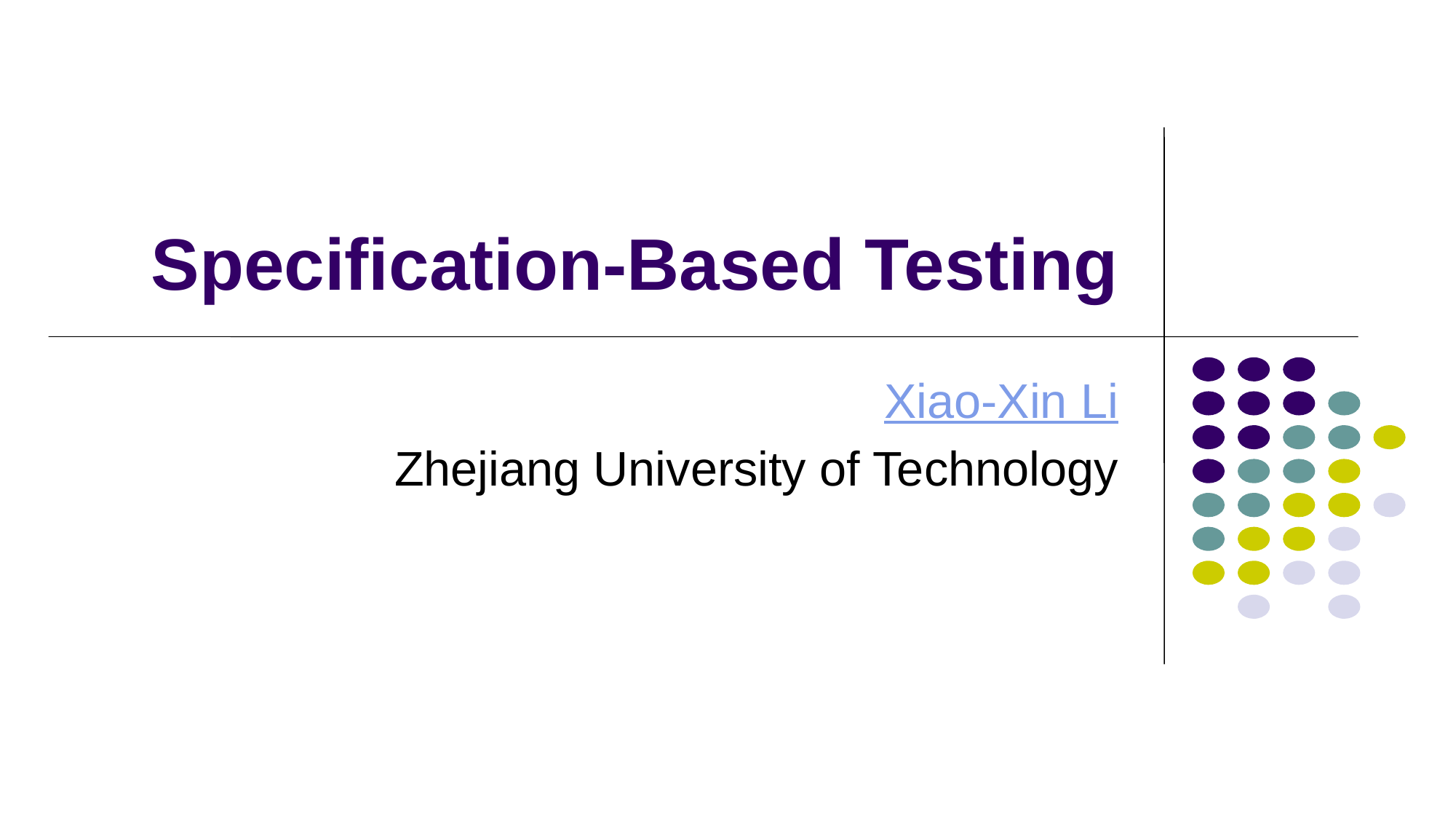

# Specification-Based Testing
Xiao-Xin Li
Zhejiang University of Technology